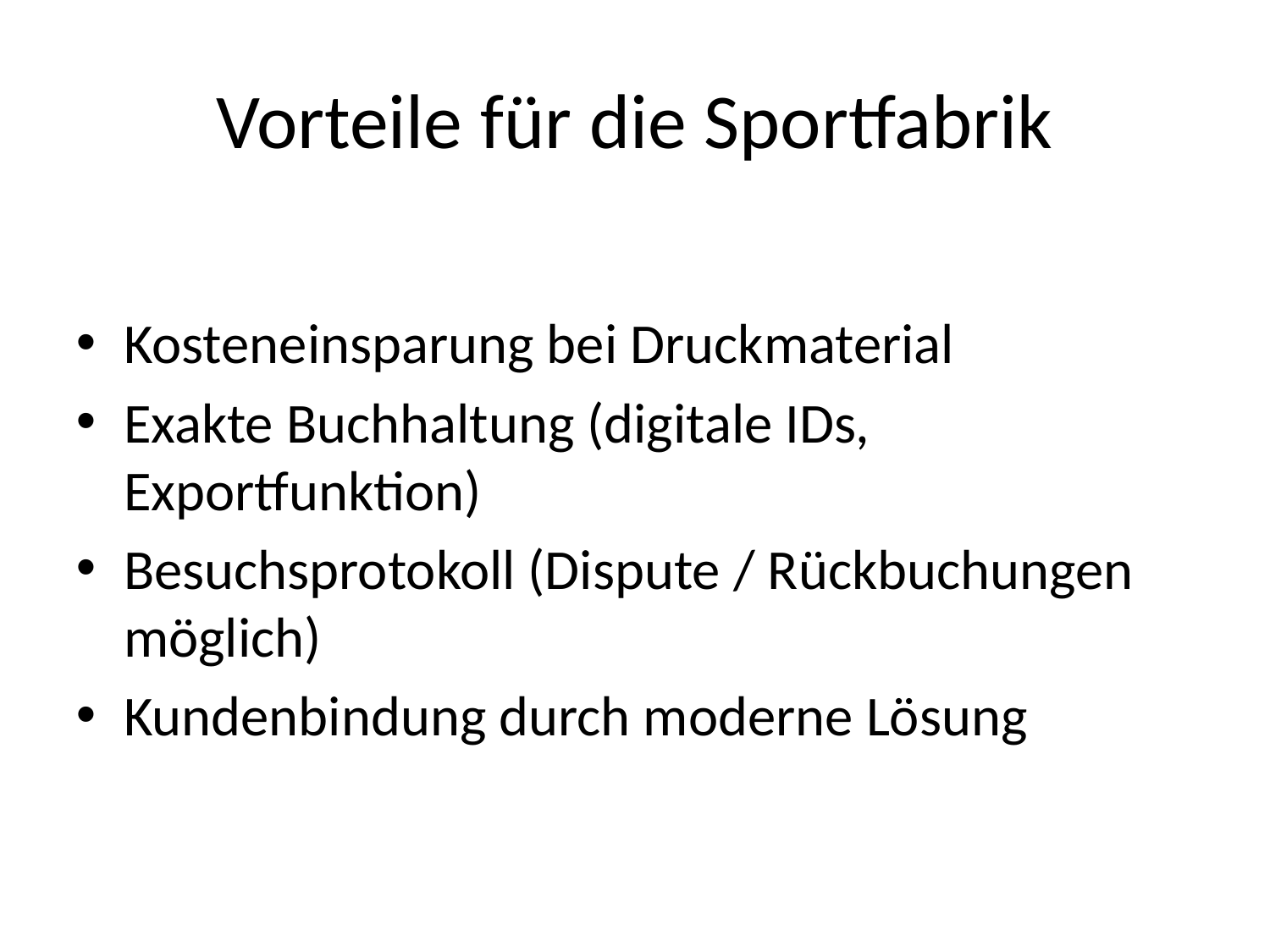

# Vorteile für die Sportfabrik

Kosteneinsparung bei Druckmaterial
Exakte Buchhaltung (digitale IDs, Exportfunktion)
Besuchsprotokoll (Dispute / Rückbuchungen möglich)
Kundenbindung durch moderne Lösung